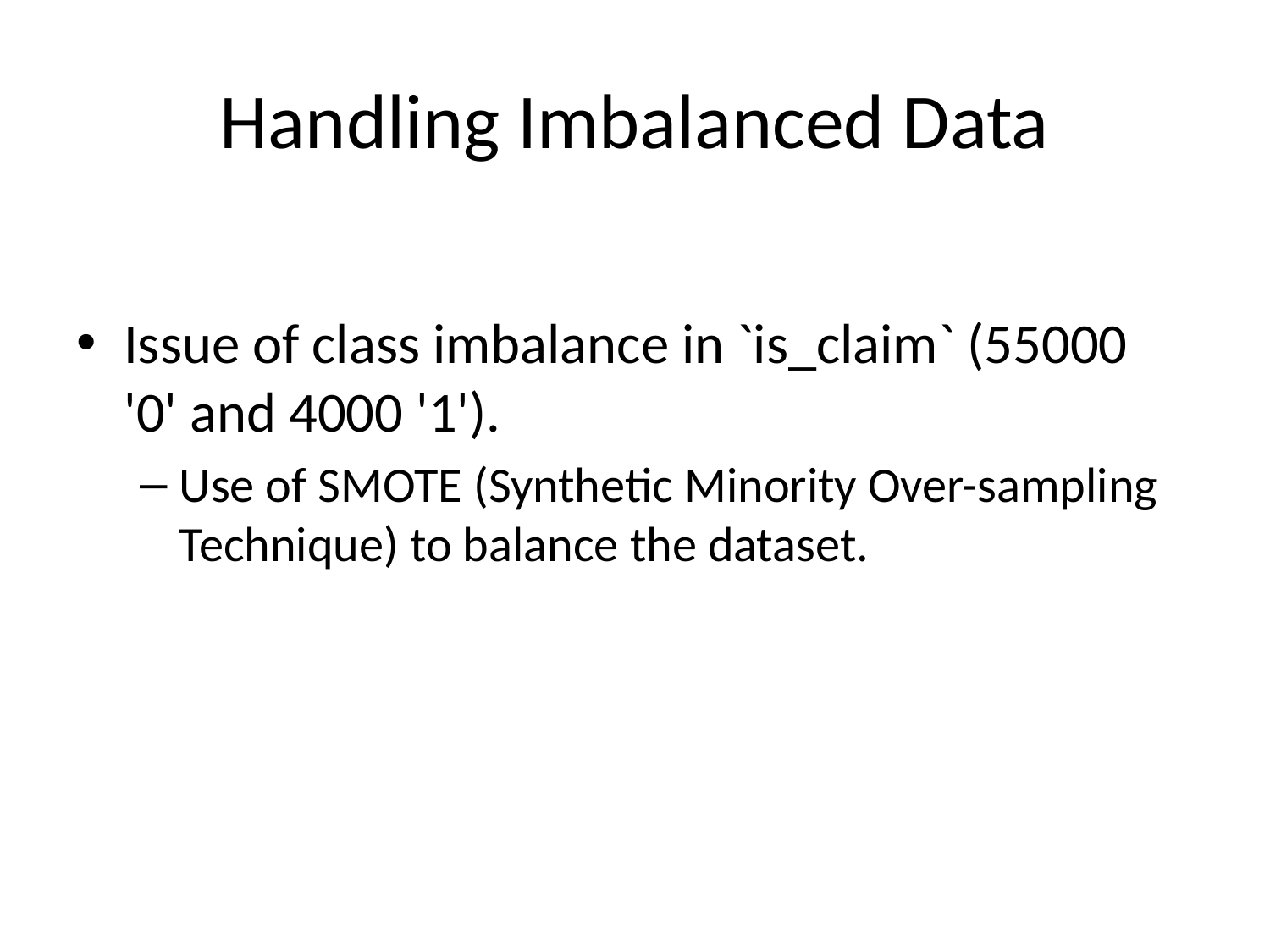

# Handling Imbalanced Data

Issue of class imbalance in `is_claim` (55000 '0' and 4000 '1').
Use of SMOTE (Synthetic Minority Over-sampling Technique) to balance the dataset.